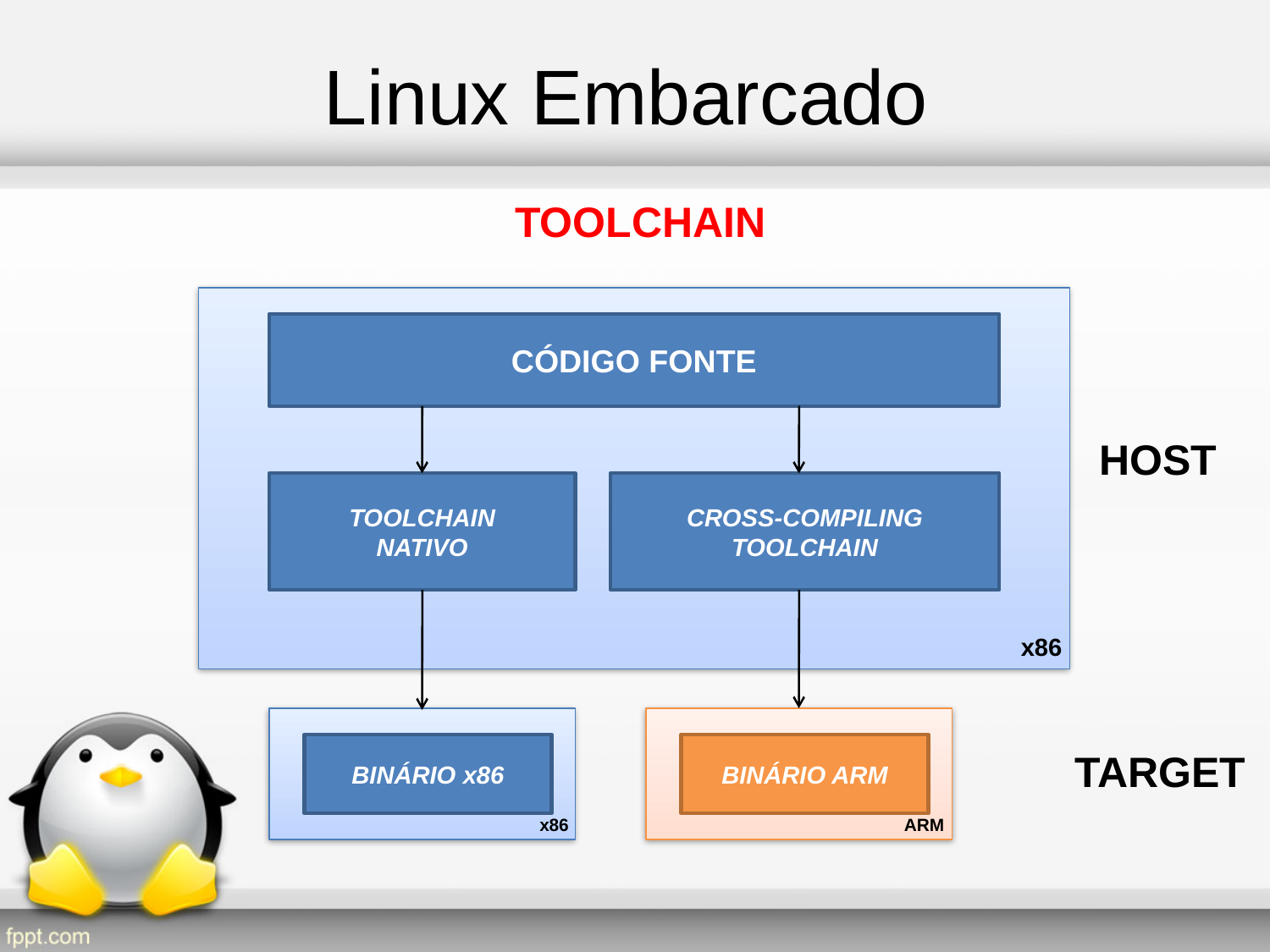

Linux Embarcado
TOOLCHAIN

CÓDIGO FONTE
TOOLCHAIN
NATIVO
CROSS-COMPILING
TOOLCHAIN
x86

BINÁRIO x86
BINÁRIO ARM
x86
ARM
HOST
TARGET